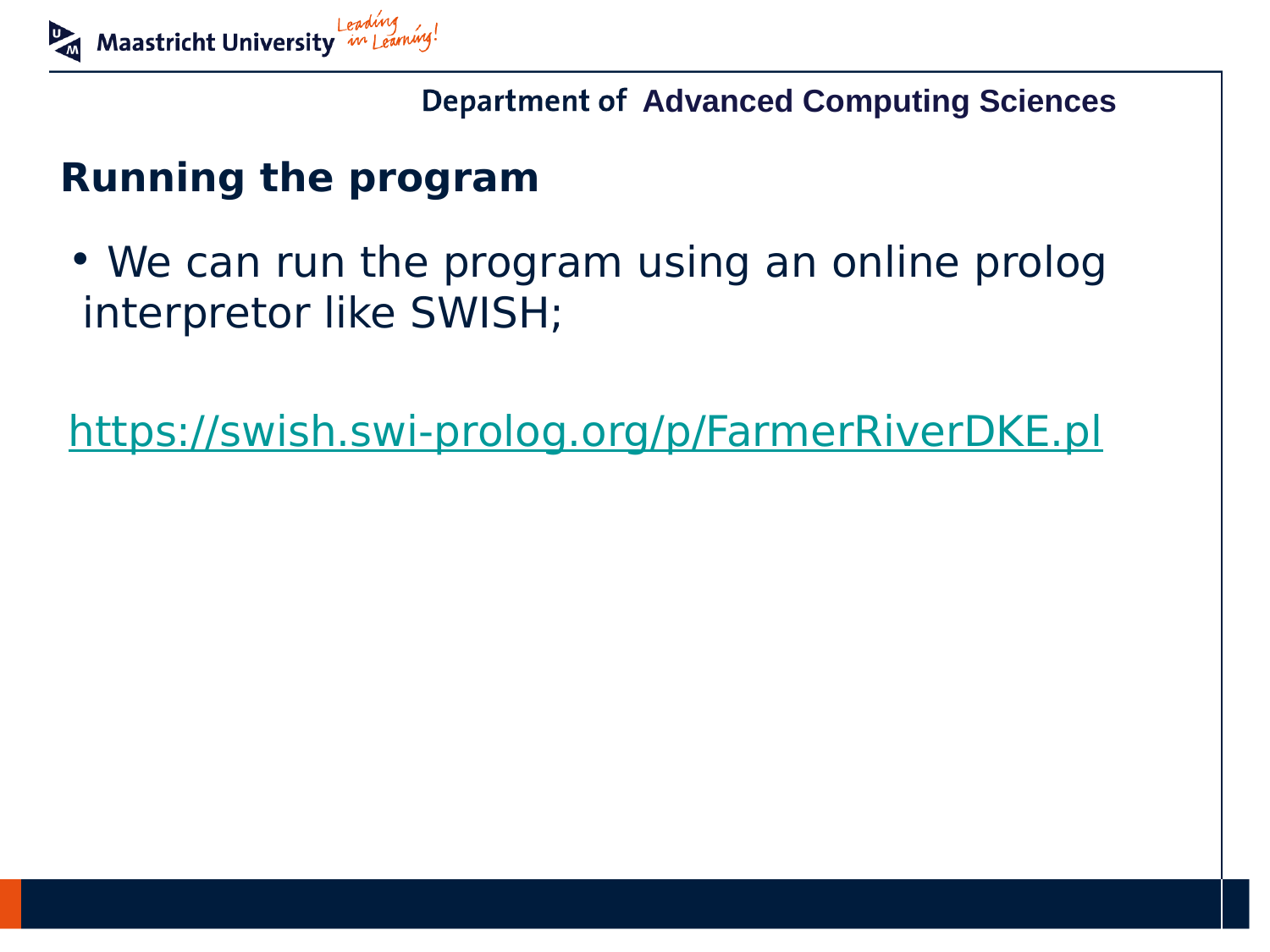

# Running the program
 We can run the program using an online prolog interpretor like SWISH;

https://swish.swi-prolog.org/p/FarmerRiverDKE.pl